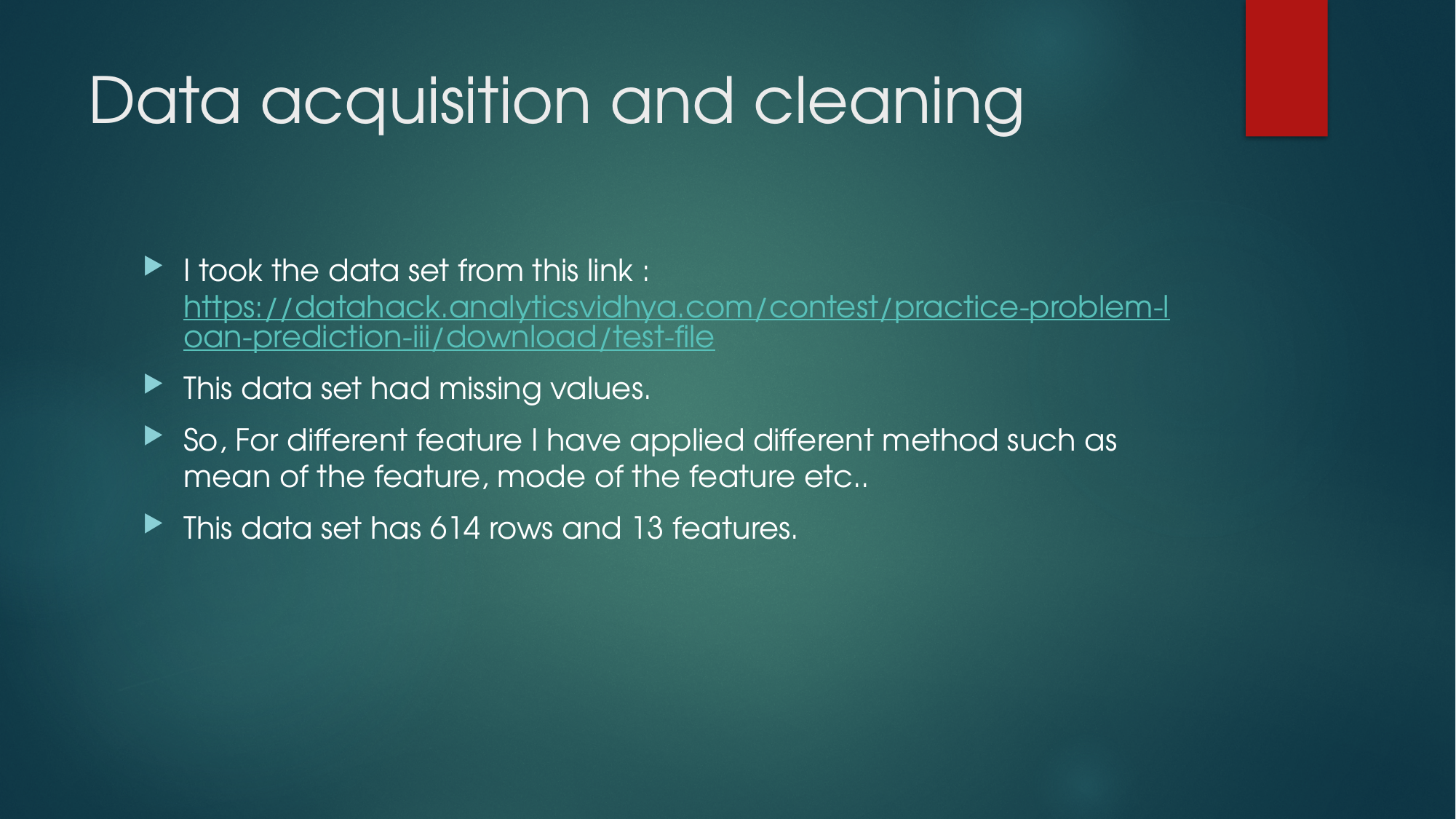

# Data acquisition and cleaning
I took the data set from this link : https://datahack.analyticsvidhya.com/contest/practice-problem-loan-prediction-iii/download/test-file
This data set had missing values.
So, For different feature I have applied different method such as mean of the feature, mode of the feature etc..
This data set has 614 rows and 13 features.